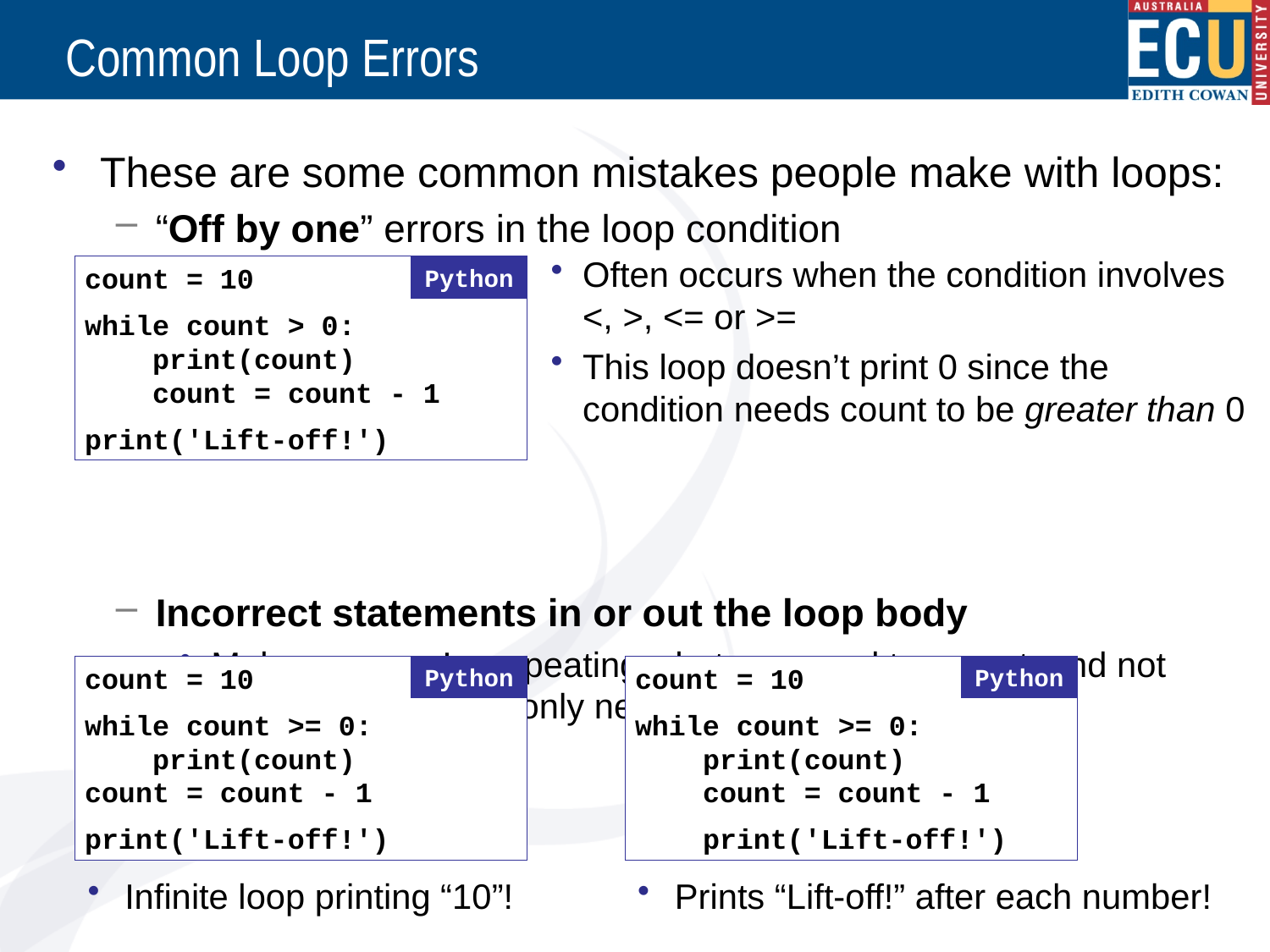

# Common Loop Errors
These are some common mistakes people make with loops:
“Off by one” errors in the loop condition

Incorrect statements in or out the loop body
Make sure you’re repeating what you need to repeat, and not repeating what you only need to run once!

Often occurs when the condition involves <, >, <= or >=
This loop doesn’t print 0 since the condition needs count to be greater than 0
count = 10

while count > 0:
    print(count)
    count = count - 1

print('Lift-off!')
Python
count = 10

while count >= 0:
    print(count)
count = count - 1

print('Lift-off!')
Python
count = 10

while count >= 0:
    print(count)
    count = count - 1

    print('Lift-off!')
Python
Infinite loop printing “10”!
Prints “Lift-off!” after each number!